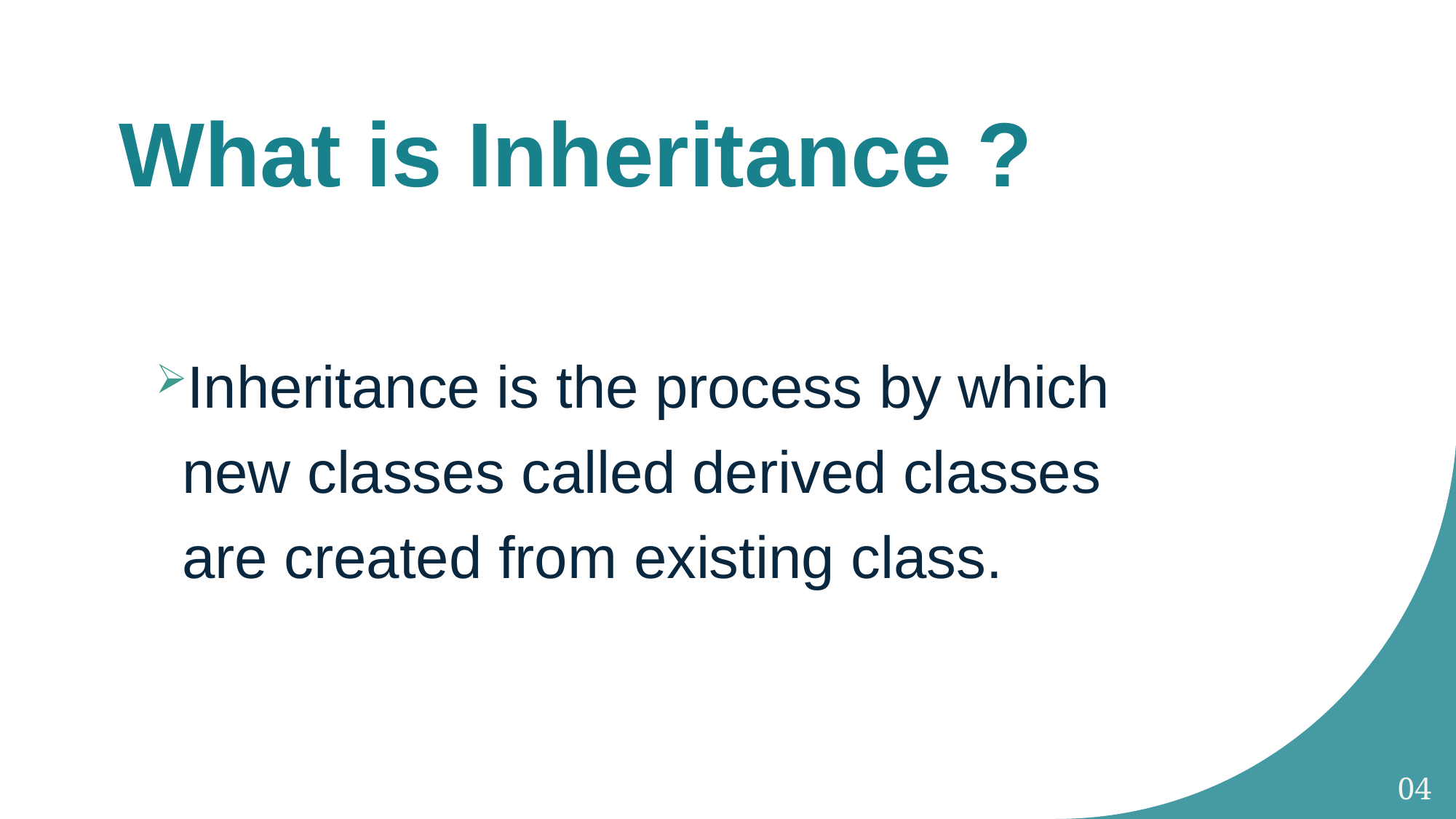

# What is Inheritance ?
Inheritance is the process by which new classes called derived classes are created from existing class.
04